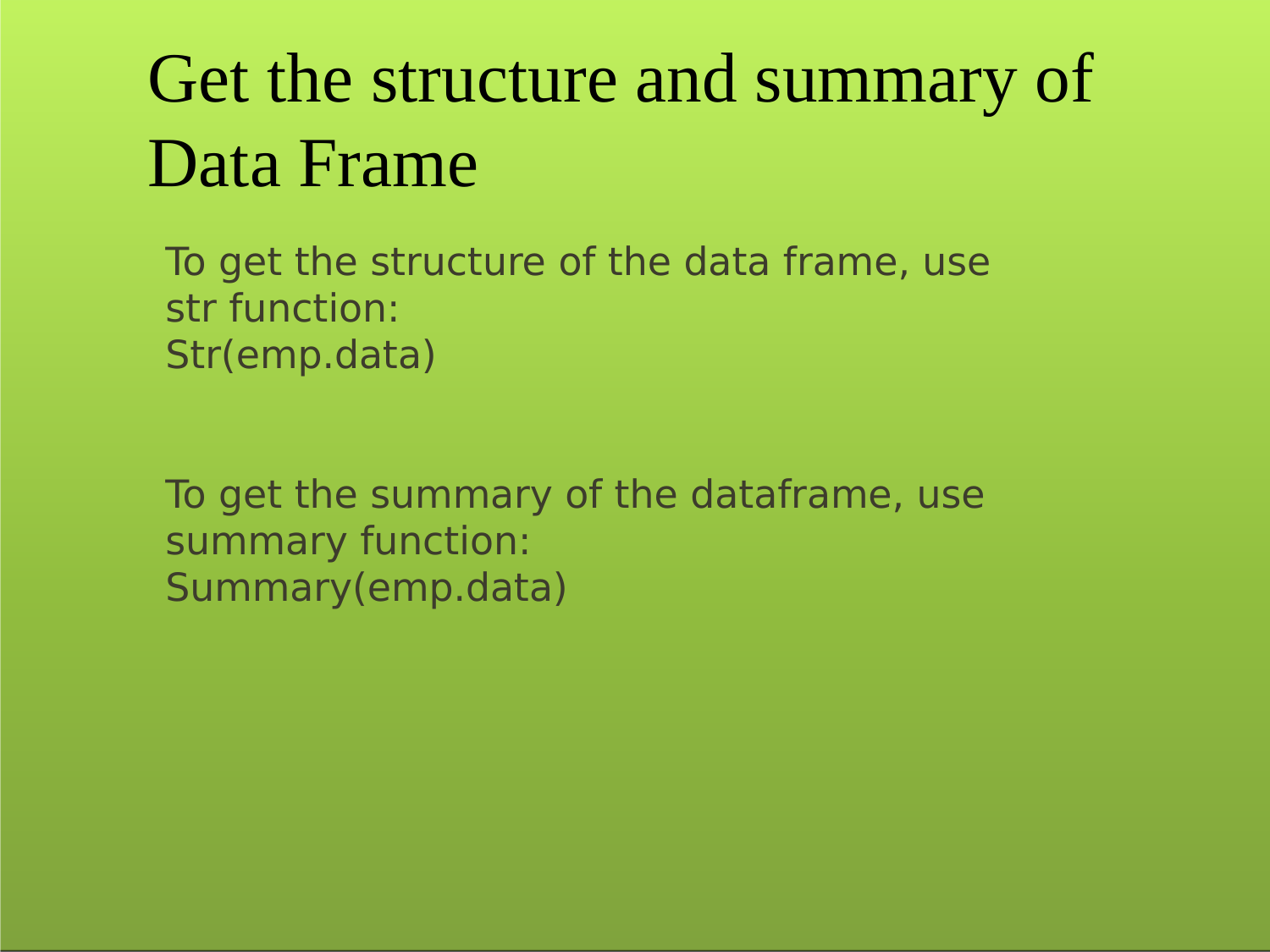

# Get the structure and summary of Data Frame
To get the structure of the data frame, use str function:
Str(emp.data)

To get the summary of the dataframe, use summary function:
Summary(emp.data)